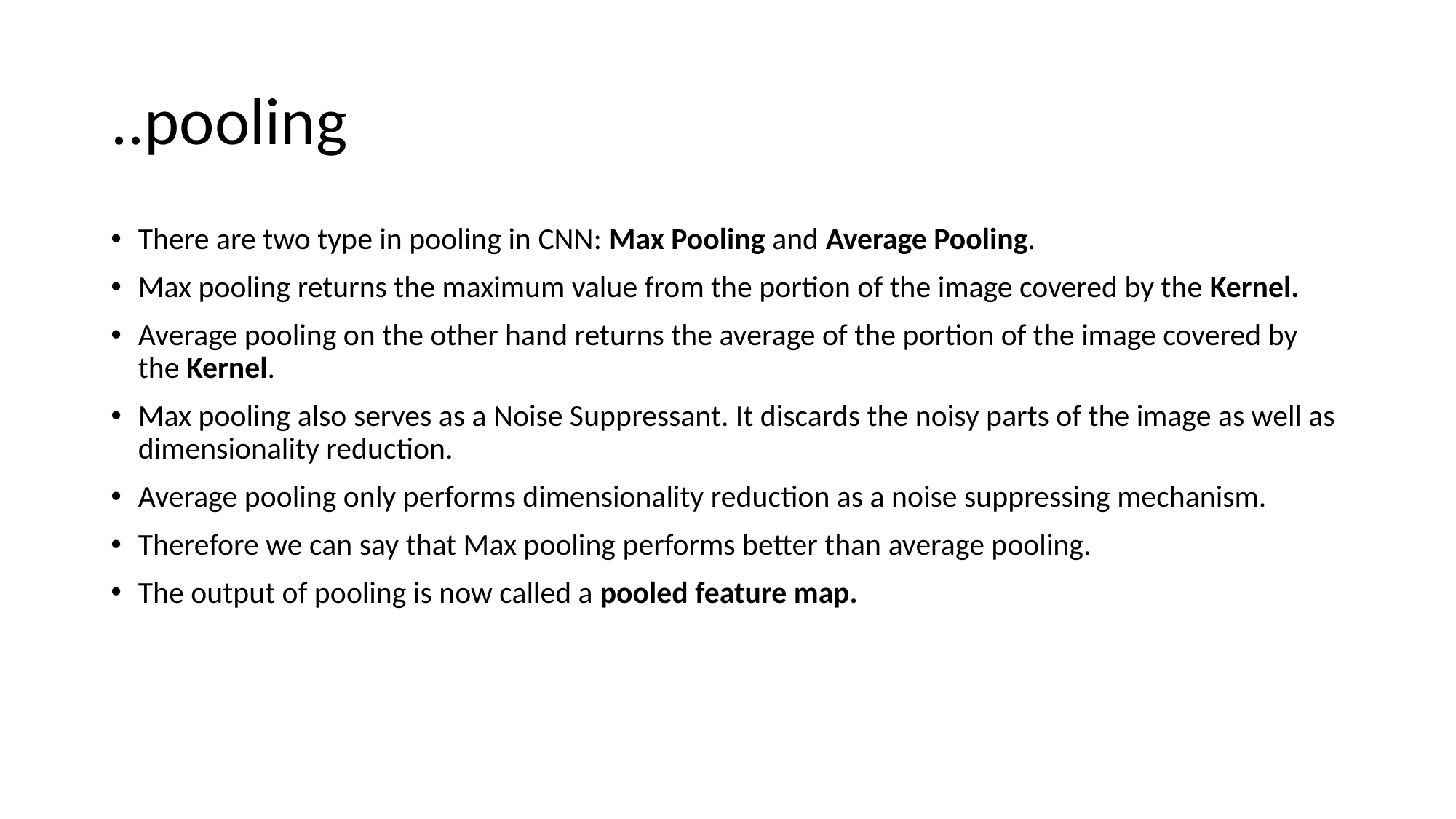

# ..pooling
There are two type in pooling in CNN: Max Pooling and Average Pooling.
Max pooling returns the maximum value from the portion of the image covered by the Kernel.
Average pooling on the other hand returns the average of the portion of the image covered by the Kernel.
Max pooling also serves as a Noise Suppressant. It discards the noisy parts of the image as well as dimensionality reduction.
Average pooling only performs dimensionality reduction as a noise suppressing mechanism.
Therefore we can say that Max pooling performs better than average pooling.
The output of pooling is now called a pooled feature map.